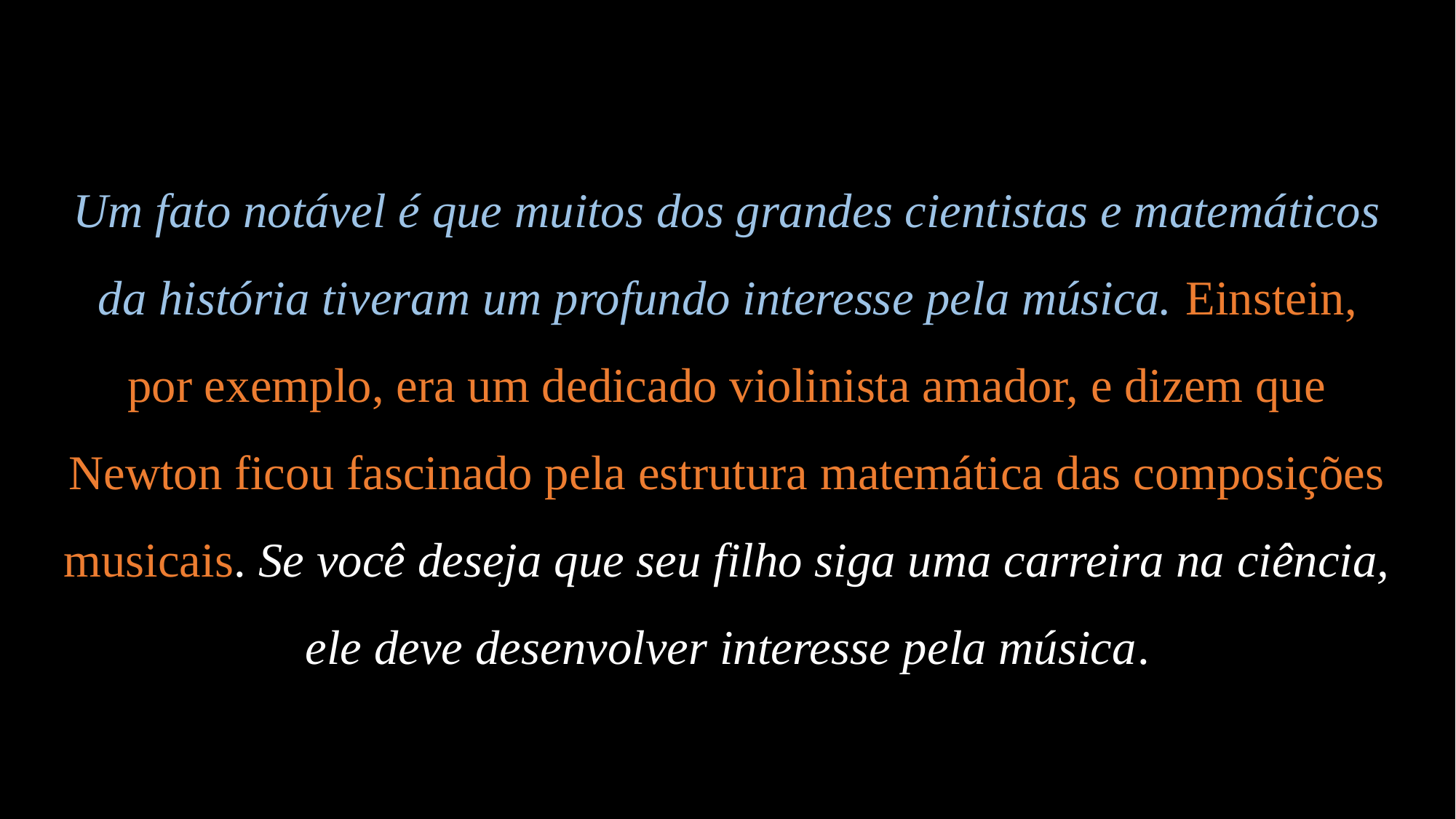

# Exercício
Um fato notável é que muitos dos grandes cientistas e matemáticos da história tiveram um profundo interesse pela música. Einstein, por exemplo, era um dedicado violinista amador, e dizem que Newton ficou fascinado pela estrutura matemática das composições musicais. Se você deseja que seu filho siga uma carreira na ciência, ele deve desenvolver interesse pela música.